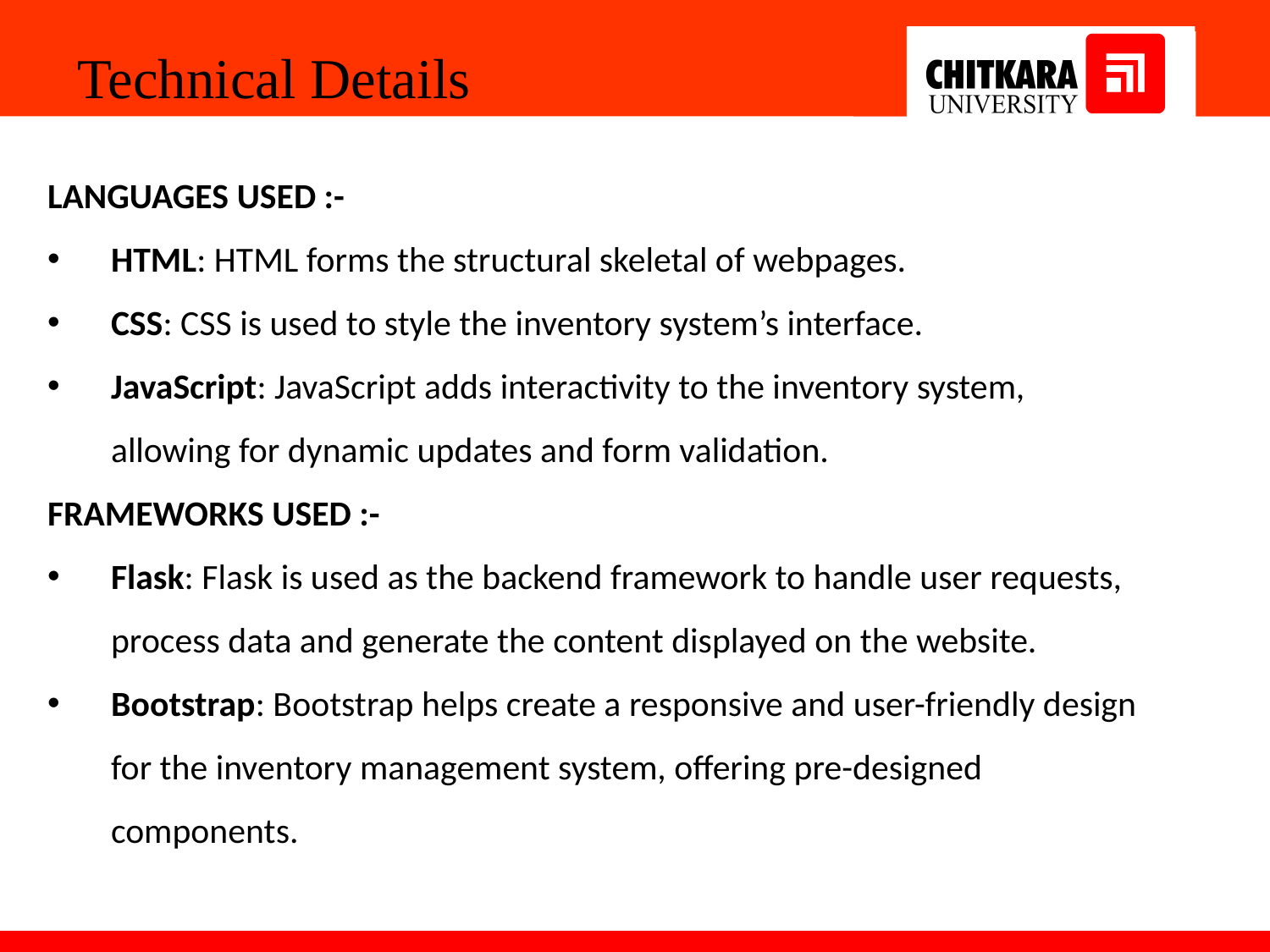

Technical Details
LANGUAGES USED :-
HTML: HTML forms the structural skeletal of webpages.
CSS: CSS is used to style the inventory system’s interface.
JavaScript: JavaScript adds interactivity to the inventory system, allowing for dynamic updates and form validation.
FRAMEWORKS USED :-
Flask: Flask is used as the backend framework to handle user requests, process data and generate the content displayed on the website.
Bootstrap: Bootstrap helps create a responsive and user-friendly design for the inventory management system, offering pre-designed components.